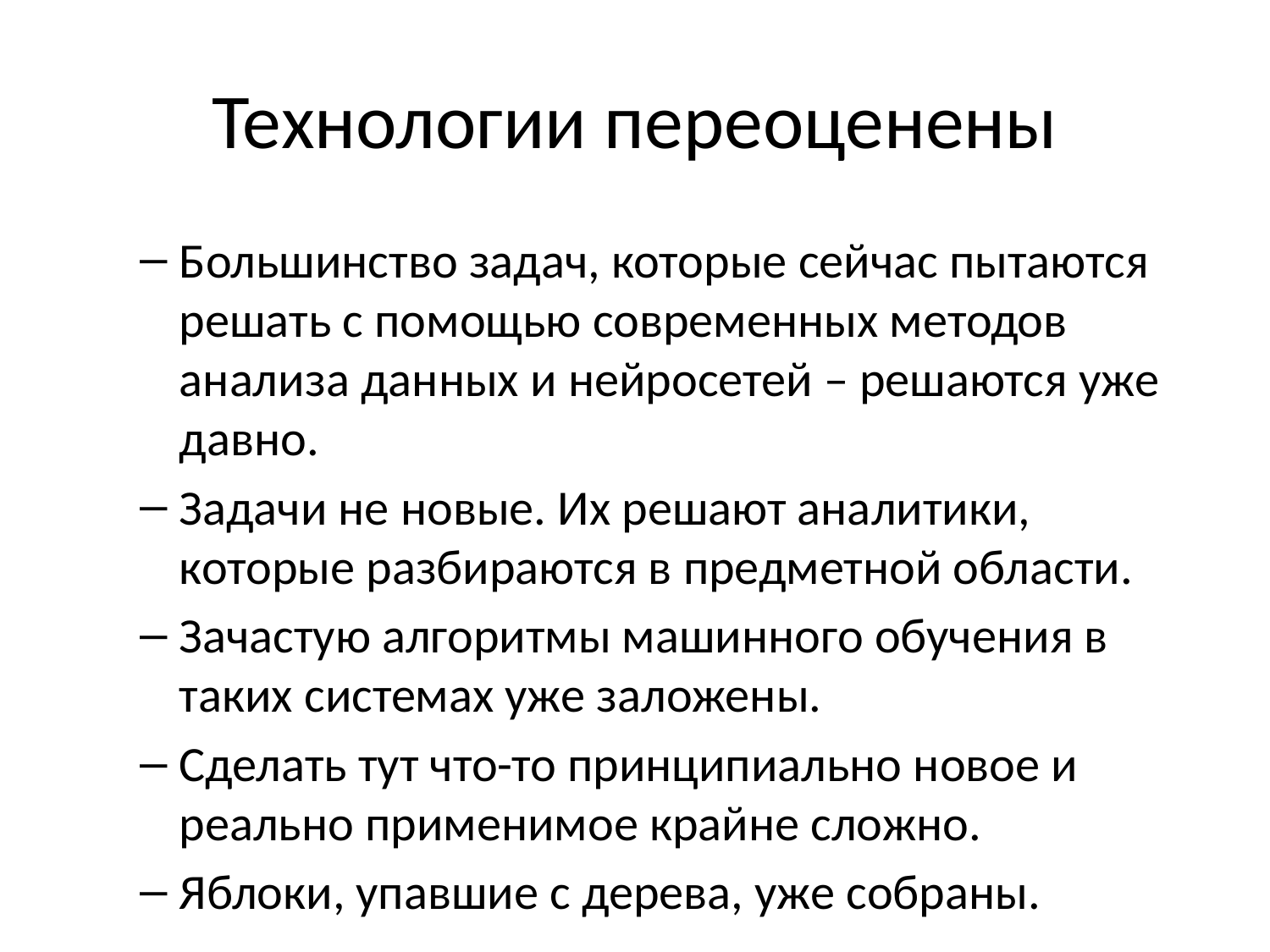

# Технологии переоценены
Большинство задач, которые сейчас пытаются решать с помощью современных методов анализа данных и нейросетей – решаются уже давно.
Задачи не новые. Их решают аналитики, которые разбираются в предметной области.
Зачастую алгоритмы машинного обучения в таких системах уже заложены.
Сделать тут что-то принципиально новое и реально применимое крайне сложно.
Яблоки, упавшие с дерева, уже собраны.